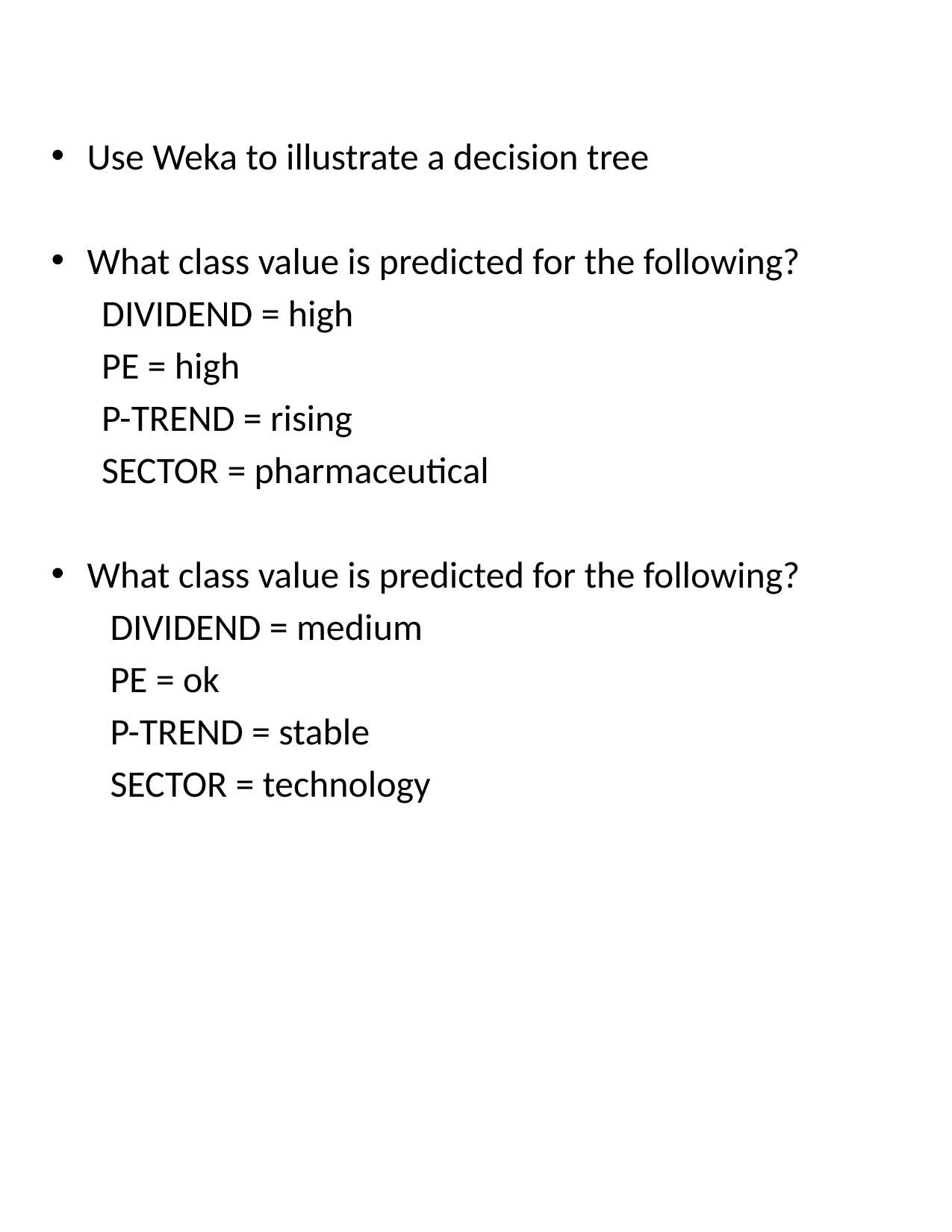

#
Use Weka to illustrate a decision tree

What class value is predicted for the following?
      DIVIDEND = high
      PE = high
      P-TREND = rising
      SECTOR = pharmaceutical

What class value is predicted for the following?
       DIVIDEND = medium
       PE = ok
       P-TREND = stable
       SECTOR = technology